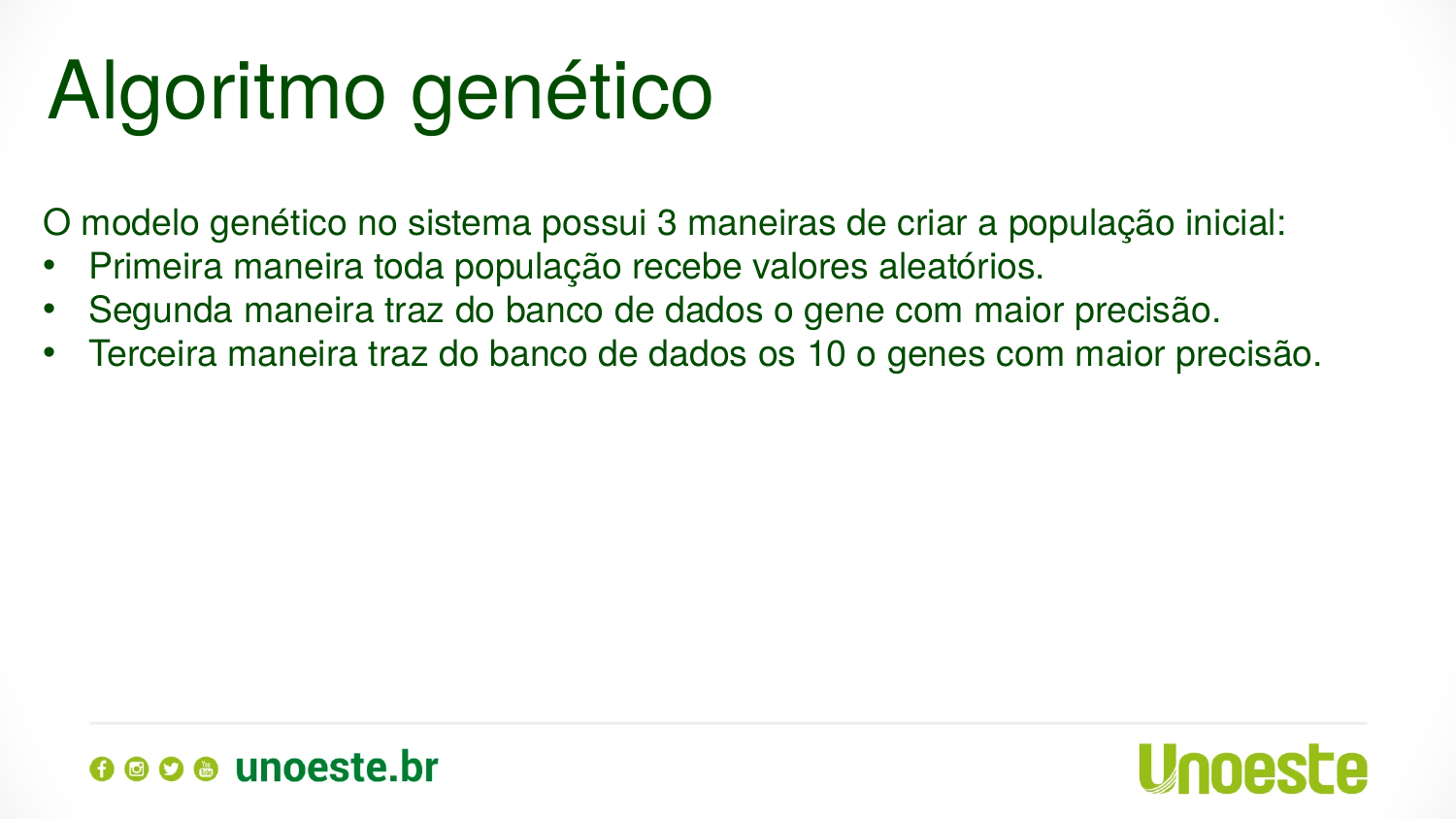

Algoritmo genético
O modelo genético no sistema possui 3 maneiras de criar a população inicial:
Primeira maneira toda população recebe valores aleatórios.
Segunda maneira traz do banco de dados o gene com maior precisão.
Terceira maneira traz do banco de dados os 10 o genes com maior precisão.